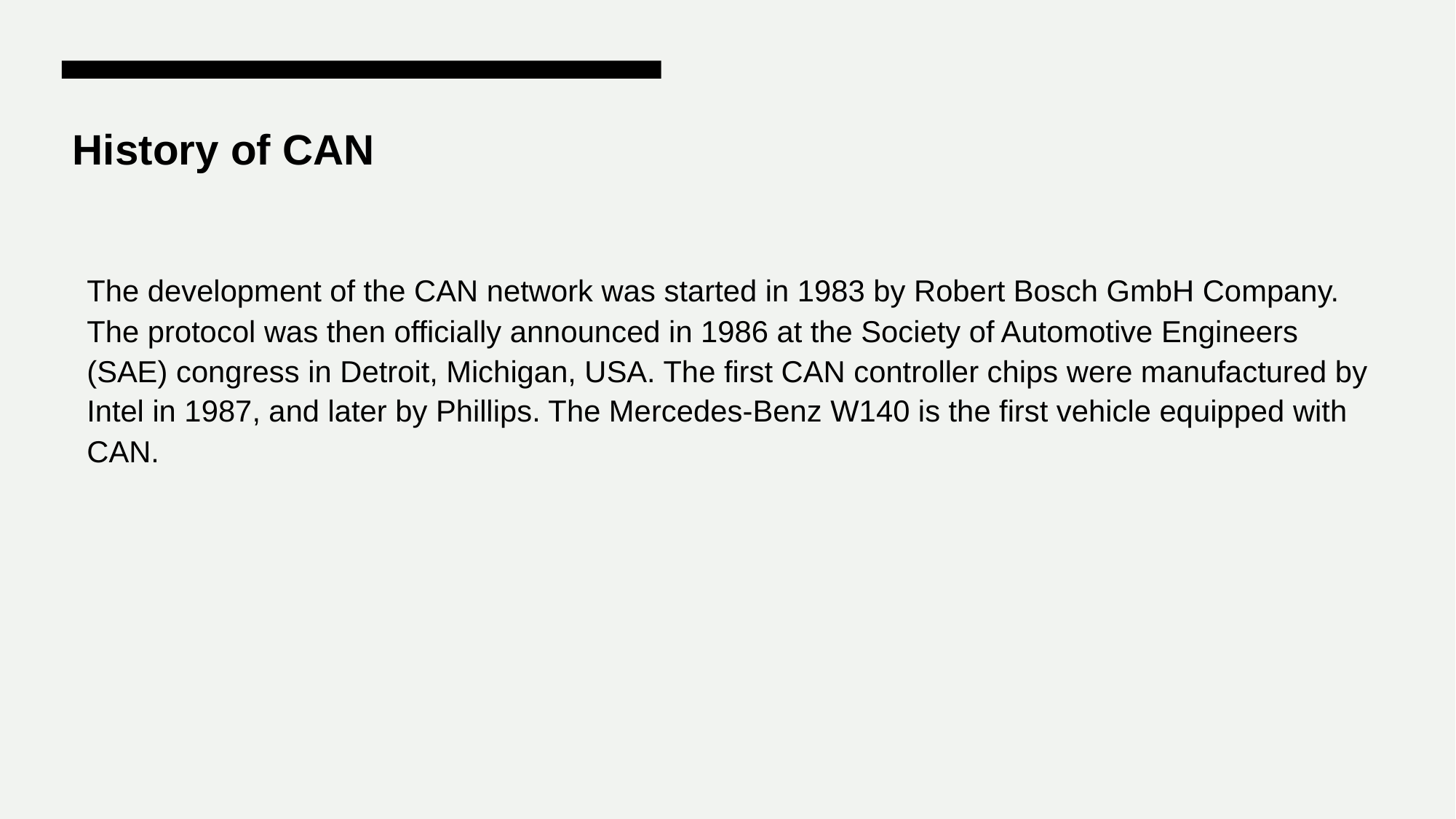

# History of CAN
The development of the CAN network was started in 1983 by Robert Bosch GmbH Company. The protocol was then officially announced in 1986 at the Society of Automotive Engineers (SAE) congress in Detroit, Michigan, USA. The first CAN controller chips were manufactured by Intel in 1987, and later by Phillips. The Mercedes-Benz W140 is the first vehicle equipped with CAN.